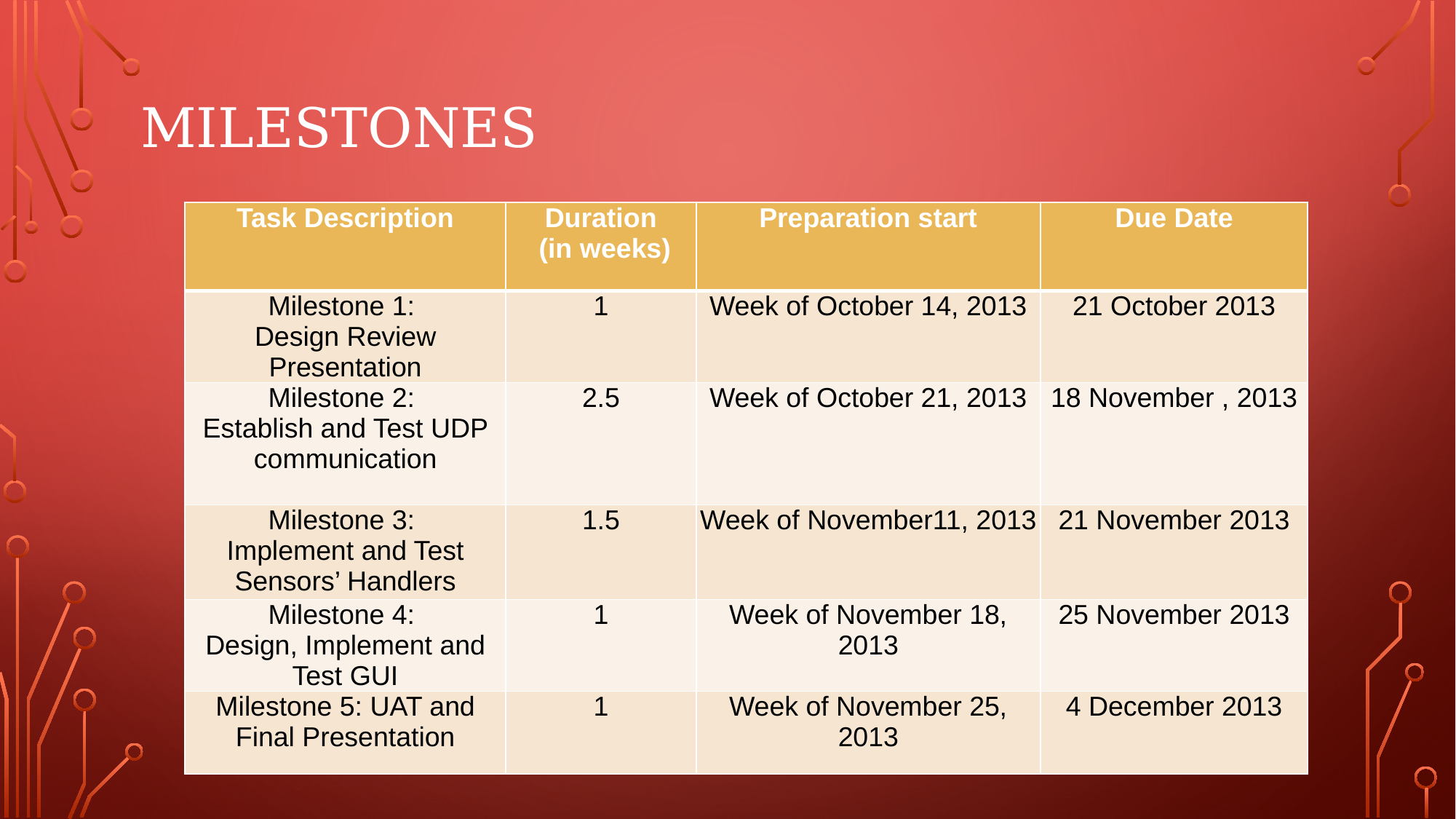

# MILESTONES
| Task Description | Duration  (in weeks) | Preparation start | Due Date |
| --- | --- | --- | --- |
| Milestone 1: Design Review Presentation | 1 | Week of October 14, 2013 | 21 October 2013 |
| Milestone 2: Establish and Test UDP communication | 2.5 | Week of October 21, 2013 | 18 November , 2013 |
| Milestone 3: Implement and Test Sensors’ Handlers | 1.5 | Week of November11, 2013 | 21 November 2013 |
| Milestone 4: Design, Implement and Test GUI | 1 | Week of November 18, 2013 | 25 November 2013 |
| Milestone 5: UAT and Final Presentation | 1 | Week of November 25, 2013 | 4 December 2013 |